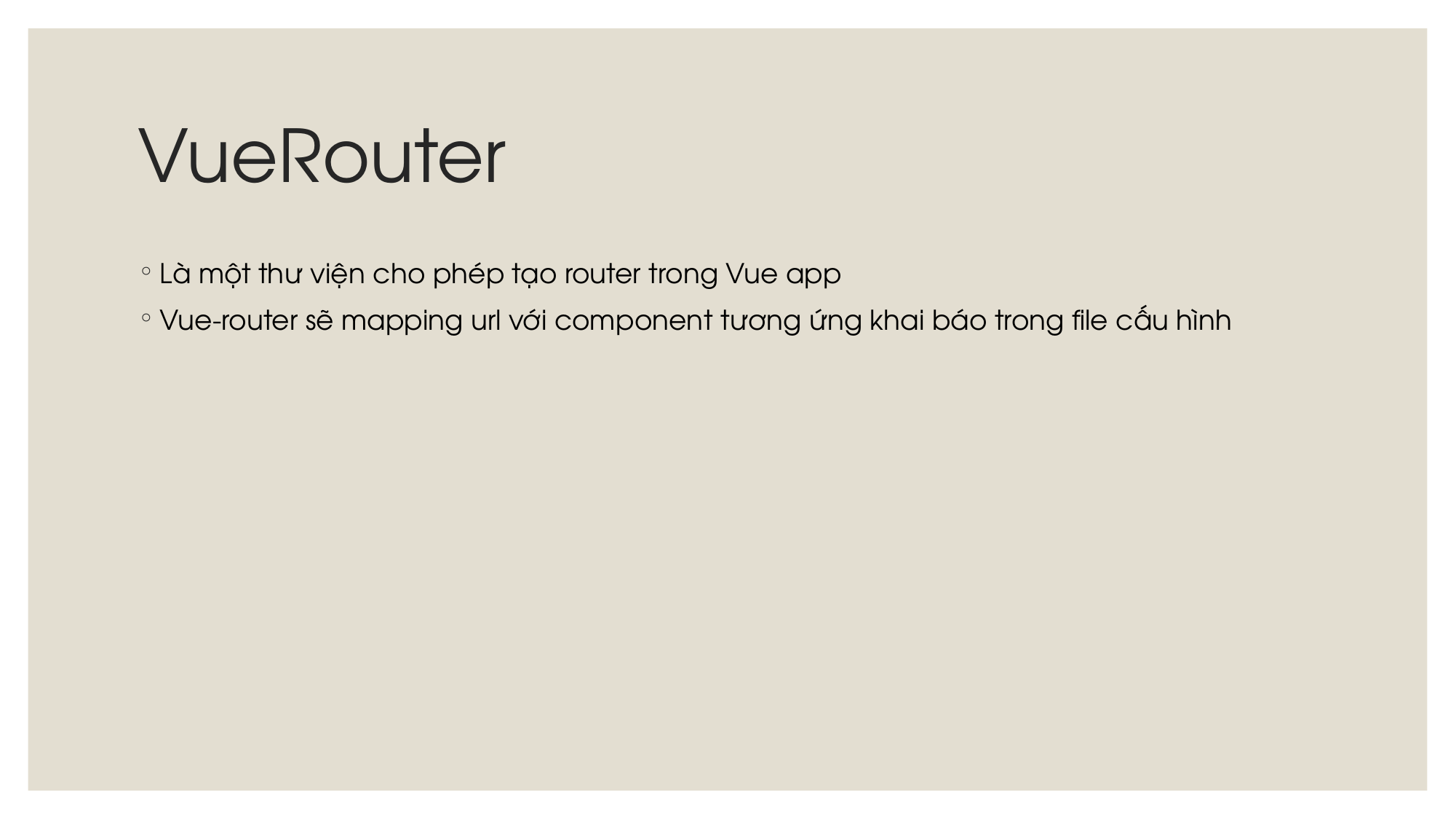

# VueRouter
Là một thư viện cho phép tạo router trong Vue app
Vue-router sẽ mapping url với component tương ứng khai báo trong file cấu hình